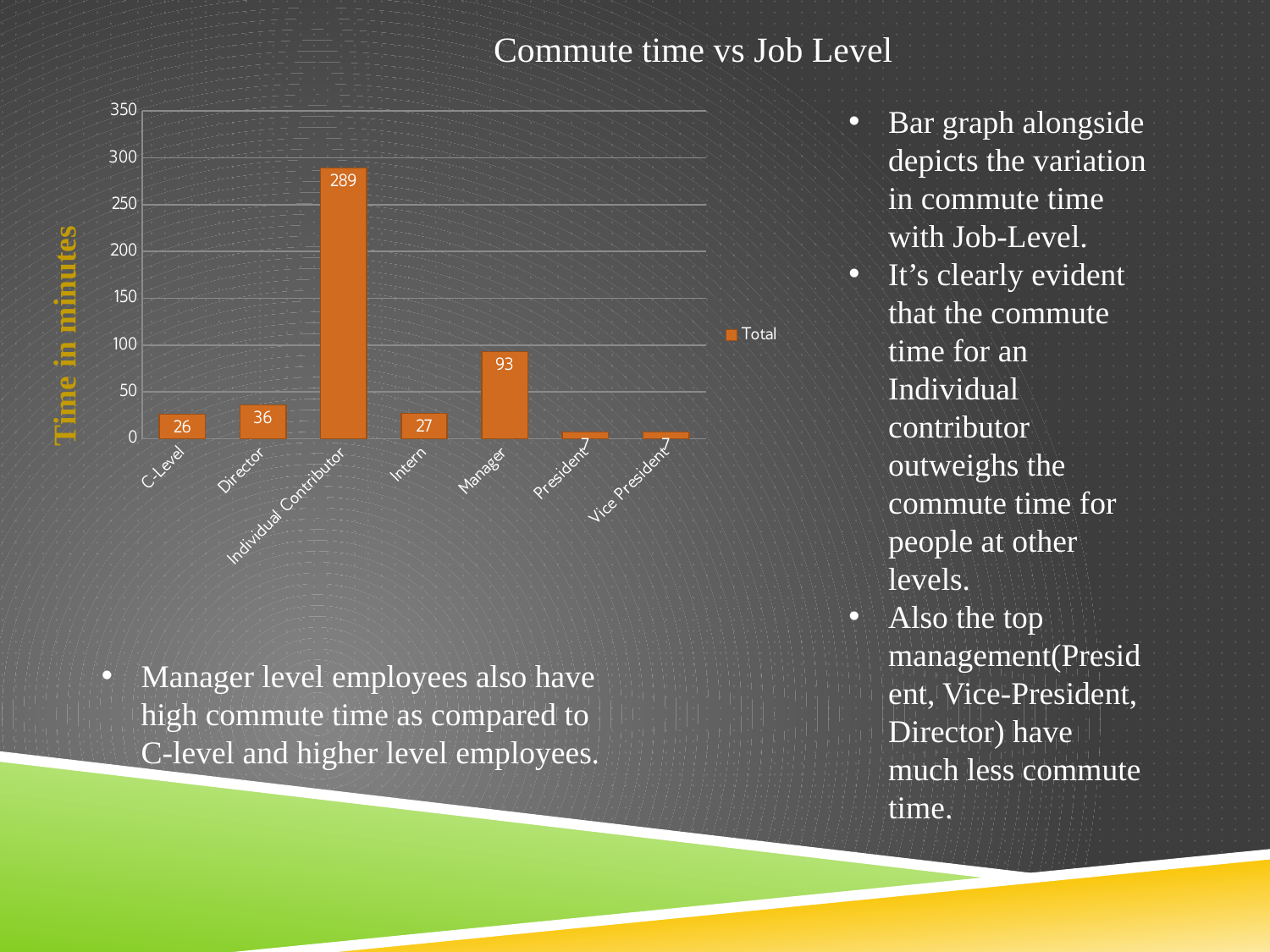

Commute time vs Job Level

### Chart

| Category | Total |
|---|---|
| C-Level | 26.0 |
| Director | 36.0 |
| Individual Contributor | 289.0 |
| Intern | 27.0 |
| Manager | 93.0 |
| President | 7.0 |
| Vice President | 7.0 |
Bar graph alongside depicts the variation in commute time with Job-Level.
It’s clearly evident that the commute time for an Individual contributor outweighs the commute time for people at other levels.
Also the top management(President, Vice-President, Director) have much less commute time.
Time in minutes
Manager level employees also have high commute time as compared to C-level and higher level employees.